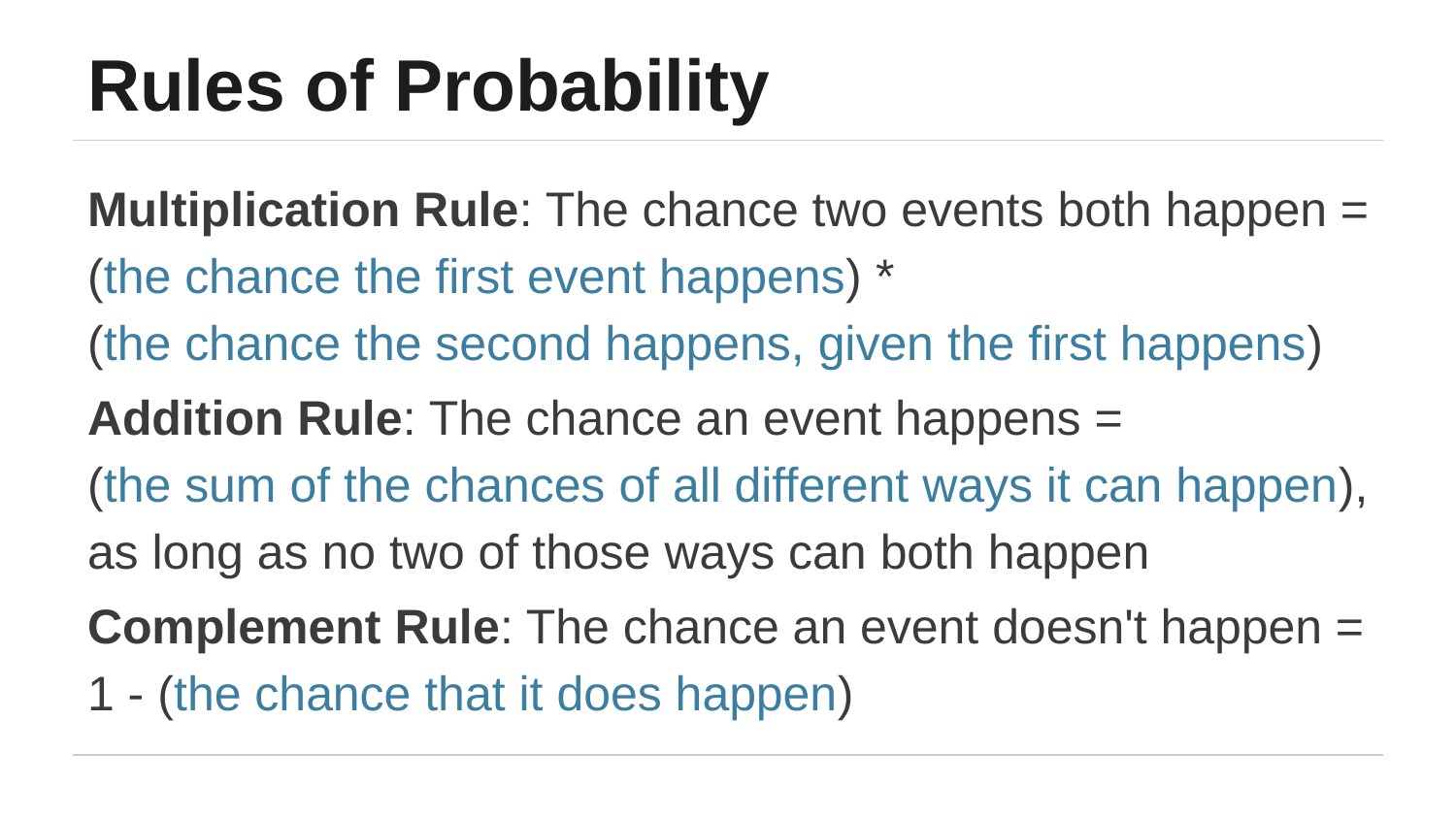

# Rules of Probability
Multiplication Rule: The chance two events both happen =
(the chance the first event happens) *
(the chance the second happens, given the first happens)
Addition Rule: The chance an event happens =
(the sum of the chances of all different ways it can happen), as long as no two of those ways can both happen
Complement Rule: The chance an event doesn't happen =
1 - (the chance that it does happen)